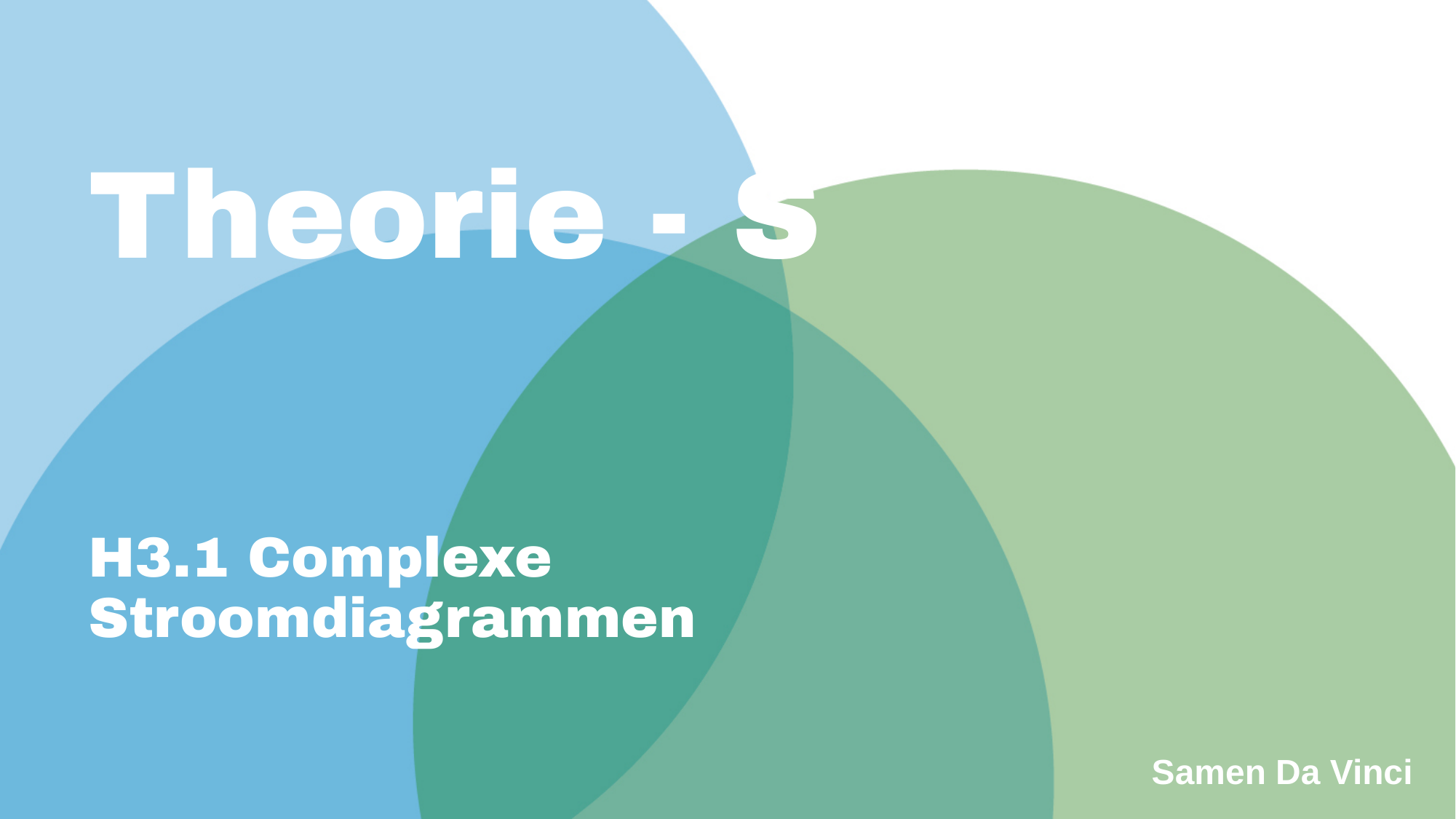

# Theorie - S H3.1 Complexe Stroomdiagrammen
Samen Da Vinci